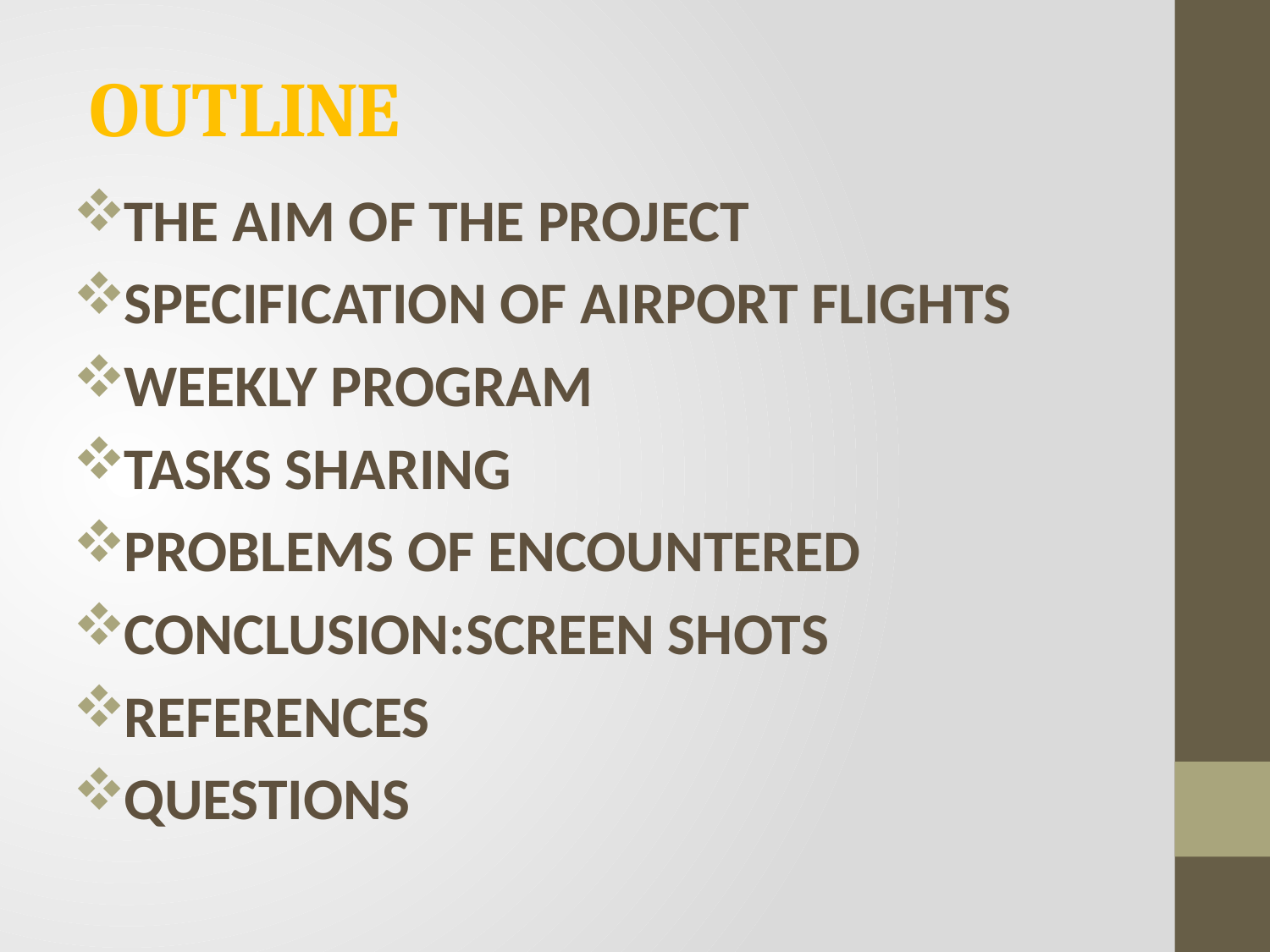

# OUTLINE
THE AIM OF THE PROJECT
SPECIFICATION OF AIRPORT FLIGHTS
WEEKLY PROGRAM
TASKS SHARING
PROBLEMS OF ENCOUNTERED
CONCLUSION:SCREEN SHOTS
REFERENCES
QUESTIONS